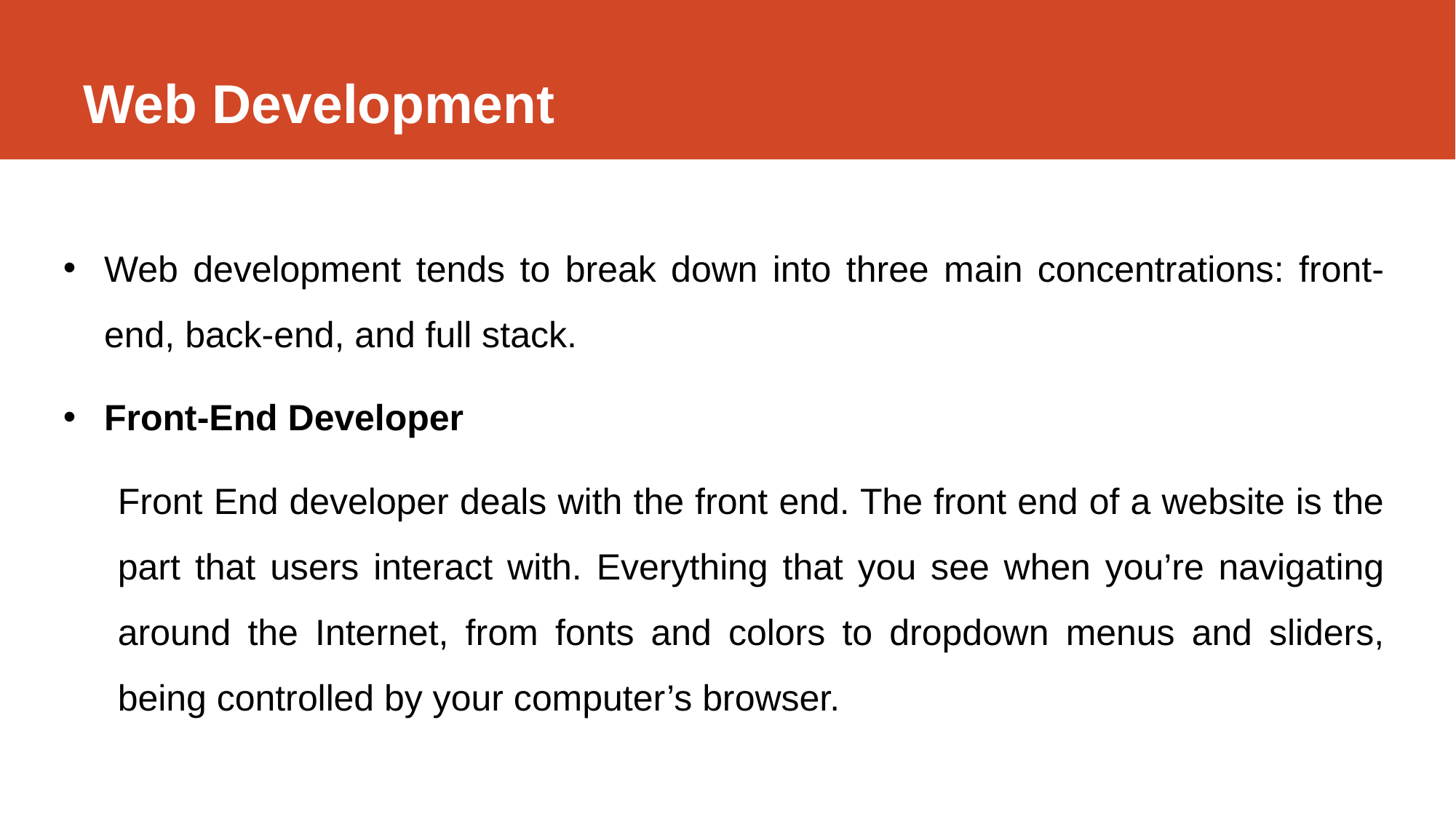

# Web Development
Web development tends to break down into three main concentrations: front-end, back-end, and full stack.
Front-End Developer
Front End developer deals with the front end. The front end of a website is the part that users interact with. Everything that you see when you’re navigating around the Internet, from fonts and colors to dropdown menus and sliders, being controlled by your computer’s browser.